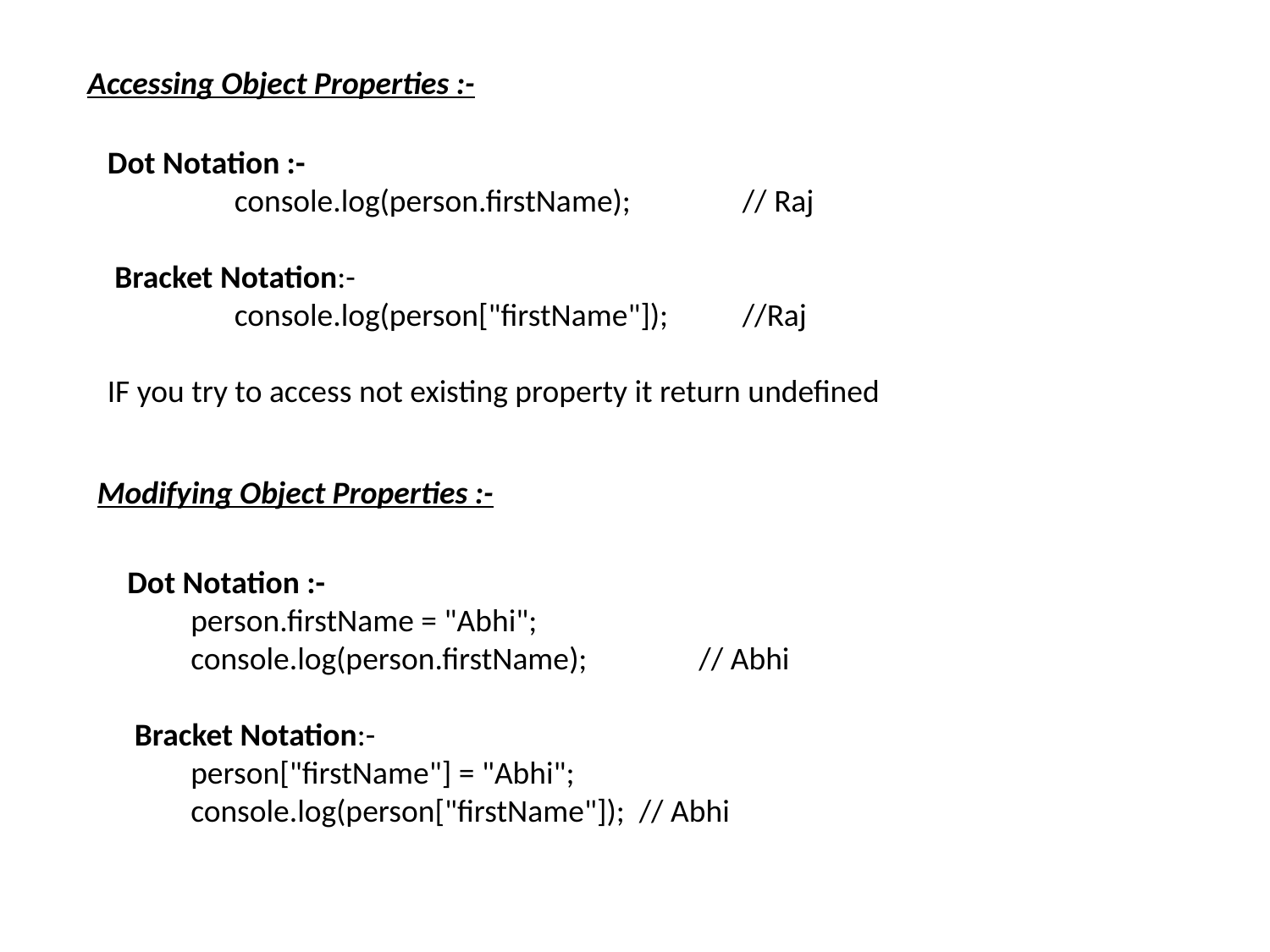

Accessing Object Properties :-
Dot Notation :-
	console.log(person.firstName);  	// Raj

 Bracket Notation:-
	console.log(person["firstName"]); 	//Raj

IF you try to access not existing property it return undefined
Modifying Object Properties :-
Dot Notation :-
person.firstName = "Abhi";
console.log(person.firstName);  	// Abhi

 Bracket Notation:-
person["firstName"] = "Abhi";
console.log(person["firstName"]);  // Abhi